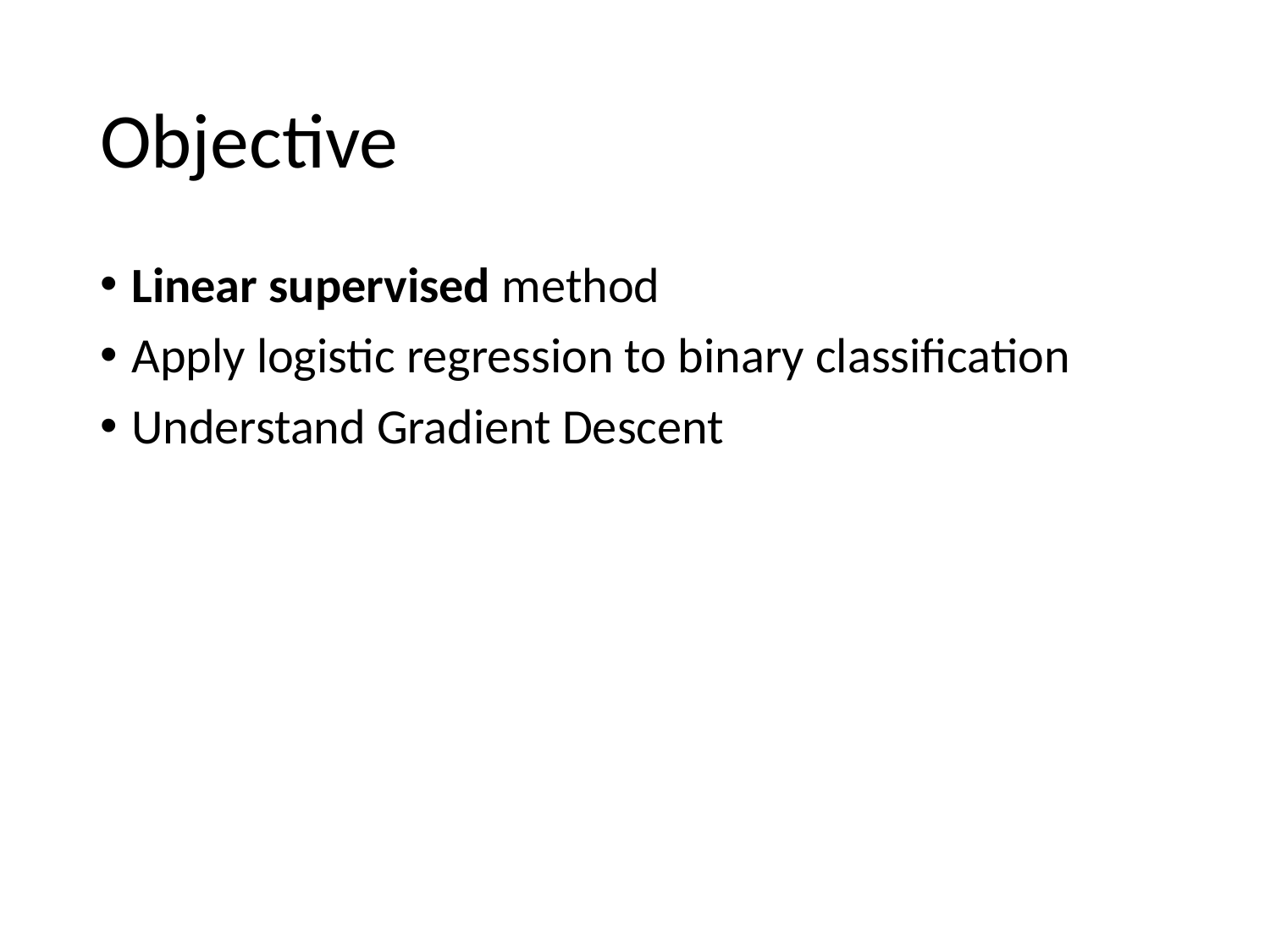

# Objective
Linear supervised method
Apply logistic regression to binary classification
Understand Gradient Descent